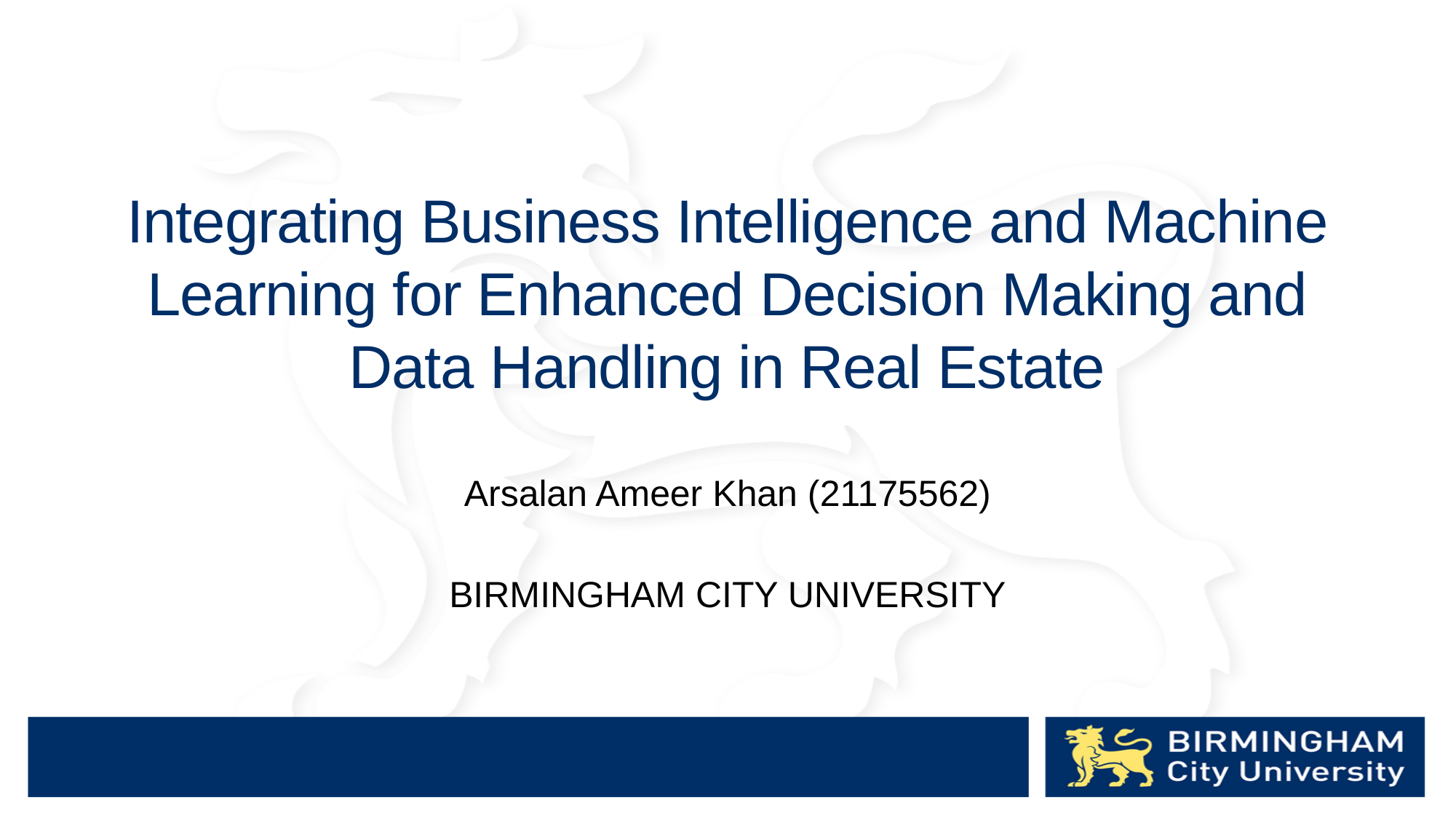

# Integrating Business Intelligence and Machine Learning for Enhanced Decision Making and Data Handling in Real Estate
Arsalan Ameer Khan (21175562)

BIRMINGHAM CITY UNIVERSITY